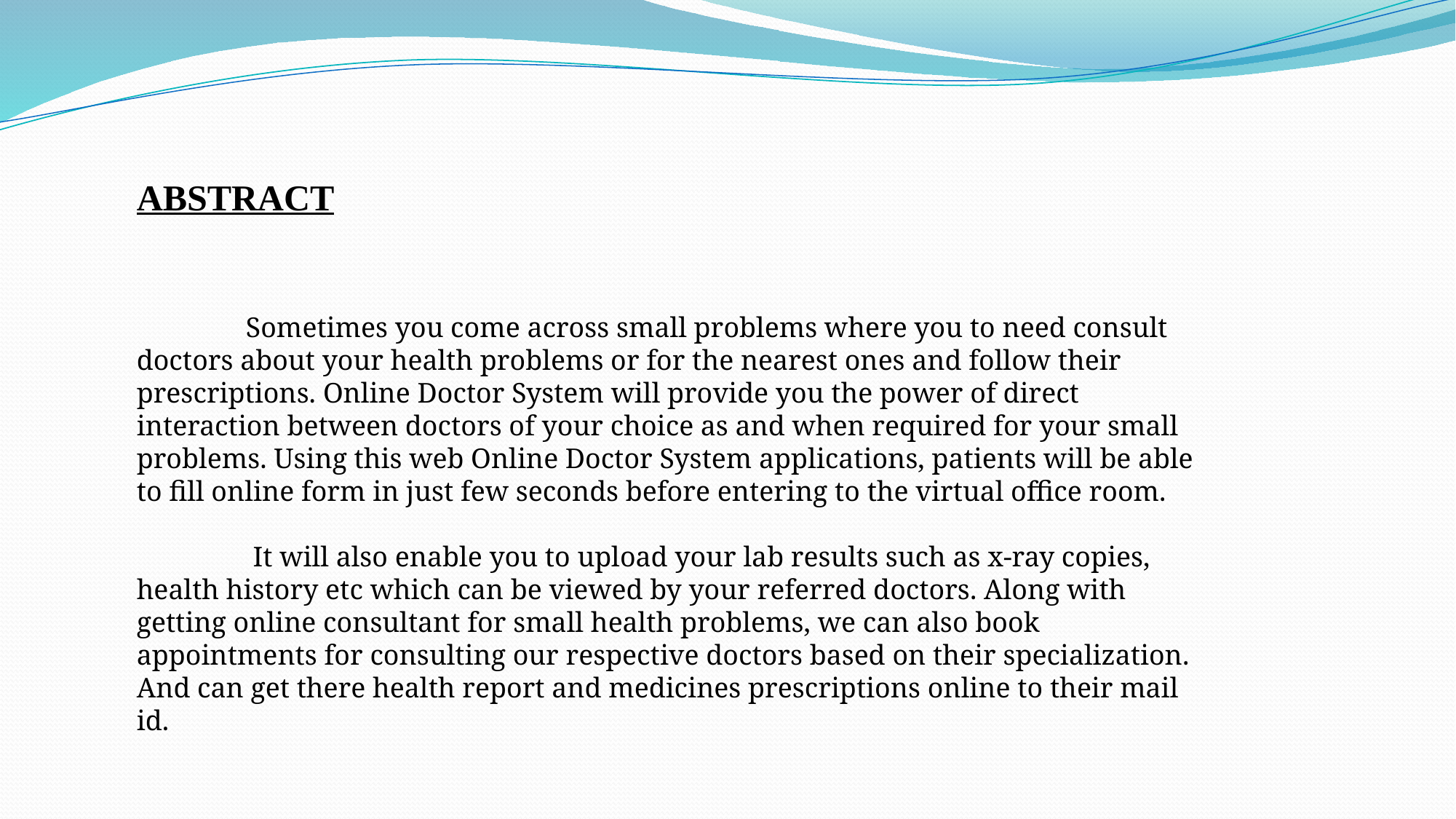

ABSTRACT

	Sometimes you come across small problems where you to need consult doctors about your health problems or for the nearest ones and follow their prescriptions. Online Doctor System will provide you the power of direct interaction between doctors of your choice as and when required for your small problems. Using this web Online Doctor System applications, patients will be able to fill online form in just few seconds before entering to the virtual office room.

	 It will also enable you to upload your lab results such as x-ray copies, health history etc which can be viewed by your referred doctors. Along with getting online consultant for small health problems, we can also book appointments for consulting our respective doctors based on their specialization. And can get there health report and medicines prescriptions online to their mail id.